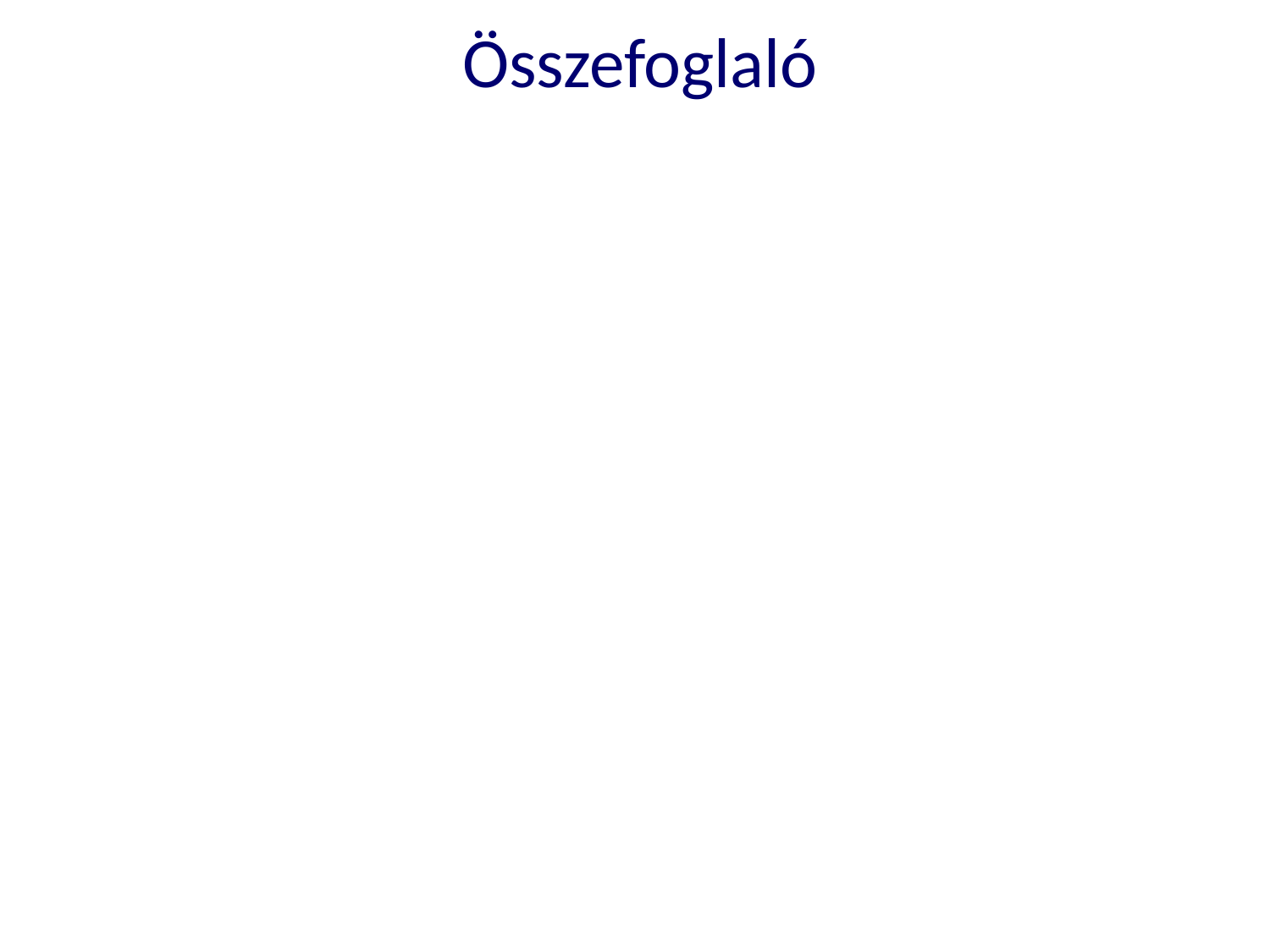

# Összefoglaló
A szabad kereskedelem hatása egy piacra a hazai ár és a világpiaci ár közti viszonytól függ
Alacsony hazai ár – komparatív előny a termelésben – exportálás
Magas hazai ár – a világnak van komparatív előnye – importálás
(Import)vámok és kvóták a termelőknek kedveznek, holtteherveszteséget okoznak, közelebb viszik a világot a kereskedelem nélküli egyensúlyhoz